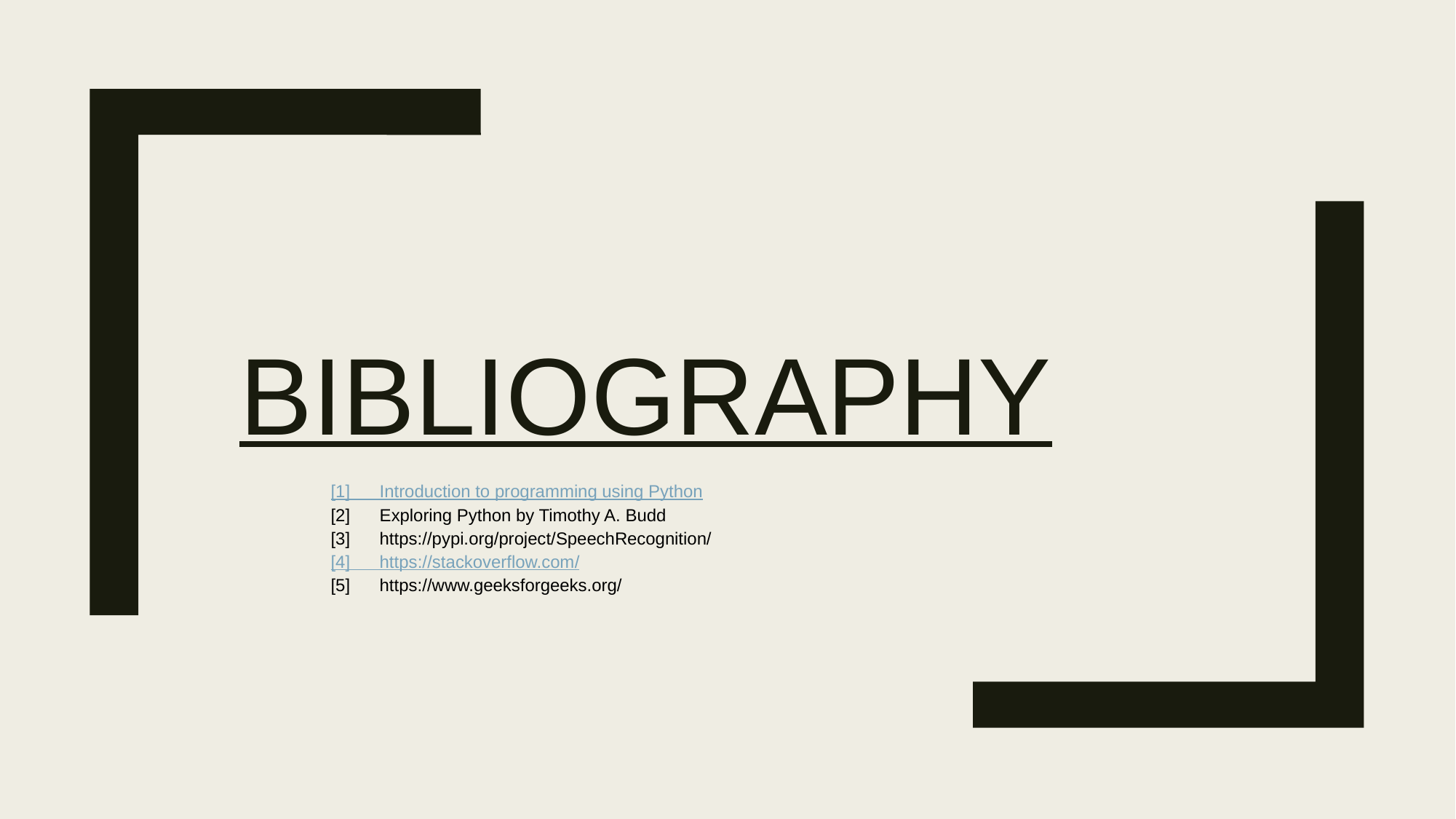

# Bibliography
[1]      Introduction to programming using Python
[2]      Exploring Python by Timothy A. Budd
[3]      https://pypi.org/project/SpeechRecognition/
[4]      https://stackoverflow.com/
[5]      https://www.geeksforgeeks.org/